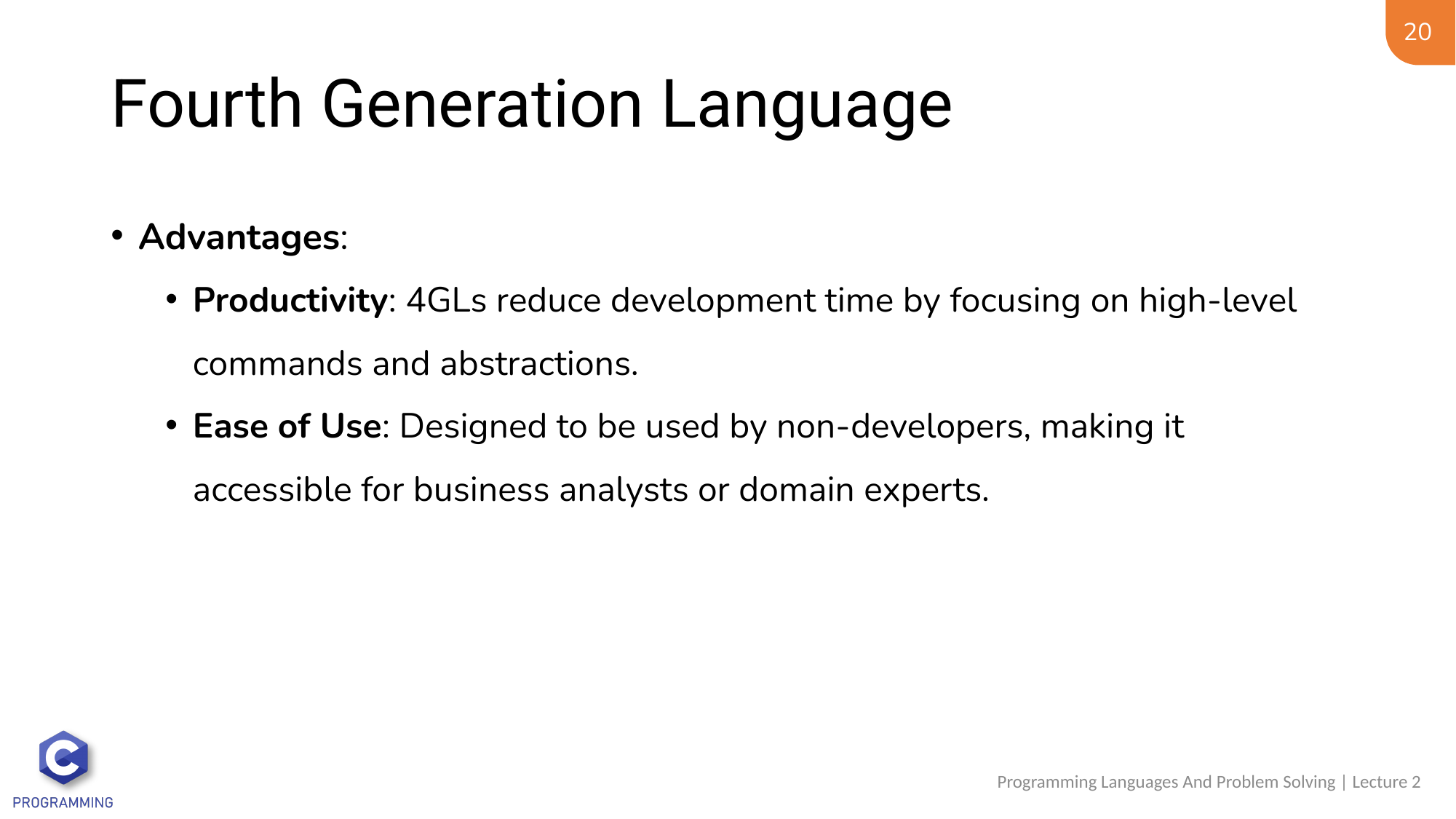

20
# Fourth Generation Language
Advantages:
Productivity: 4GLs reduce development time by focusing on high-level commands and abstractions.
Ease of Use: Designed to be used by non-developers, making it accessible for business analysts or domain experts.
Programming Languages And Problem Solving | Lecture 2